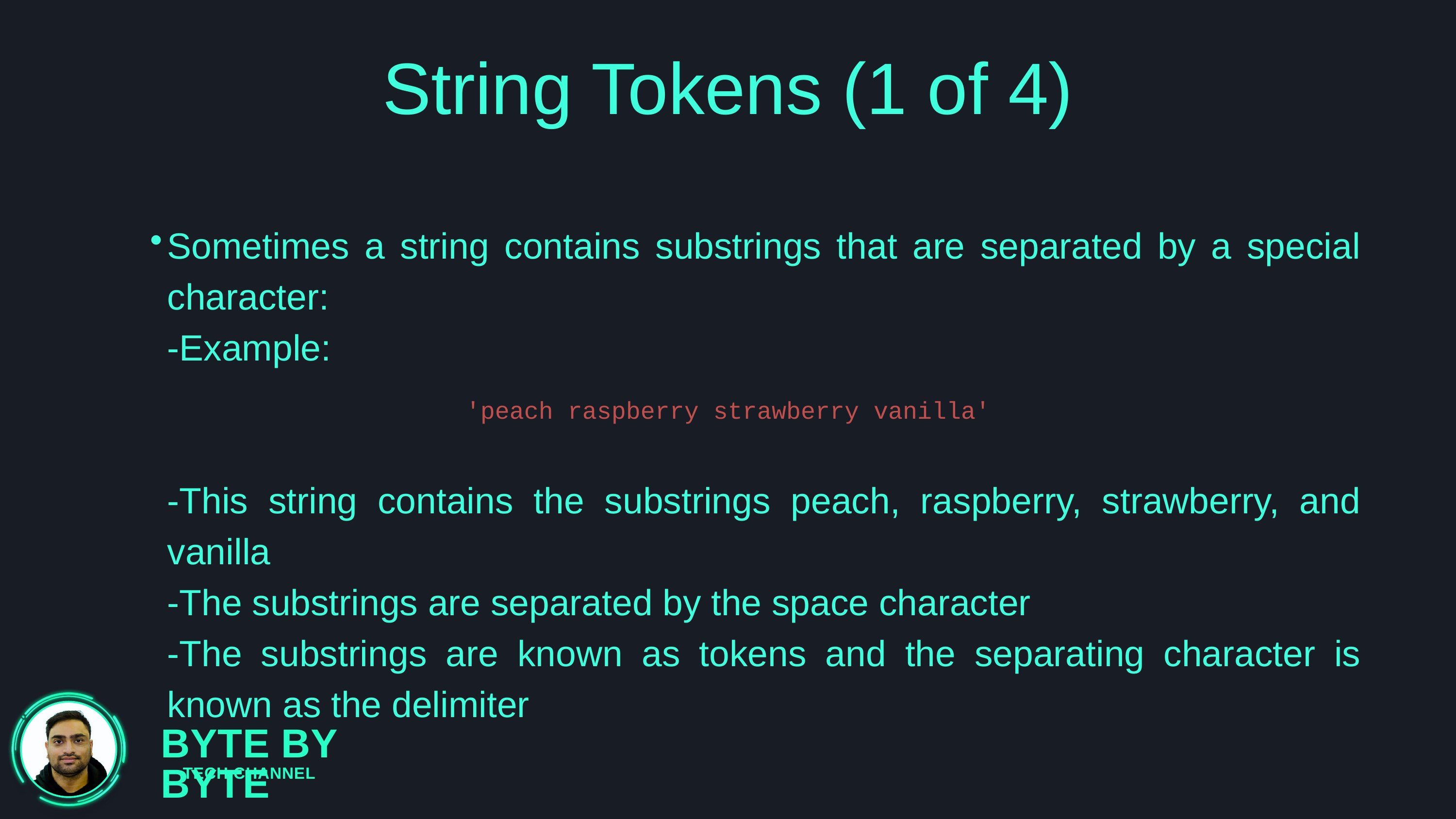

String Tokens (1 of 4)

Sometimes a string contains substrings that are separated by a special character:
-Example:
-This string contains the substrings peach, raspberry, strawberry, and vanilla
-The substrings are separated by the space character
-The substrings are known as tokens and the separating character is known as the delimiter

'peach raspberry strawberry vanilla'

BYTE BY BYTE
TECH CHANNEL